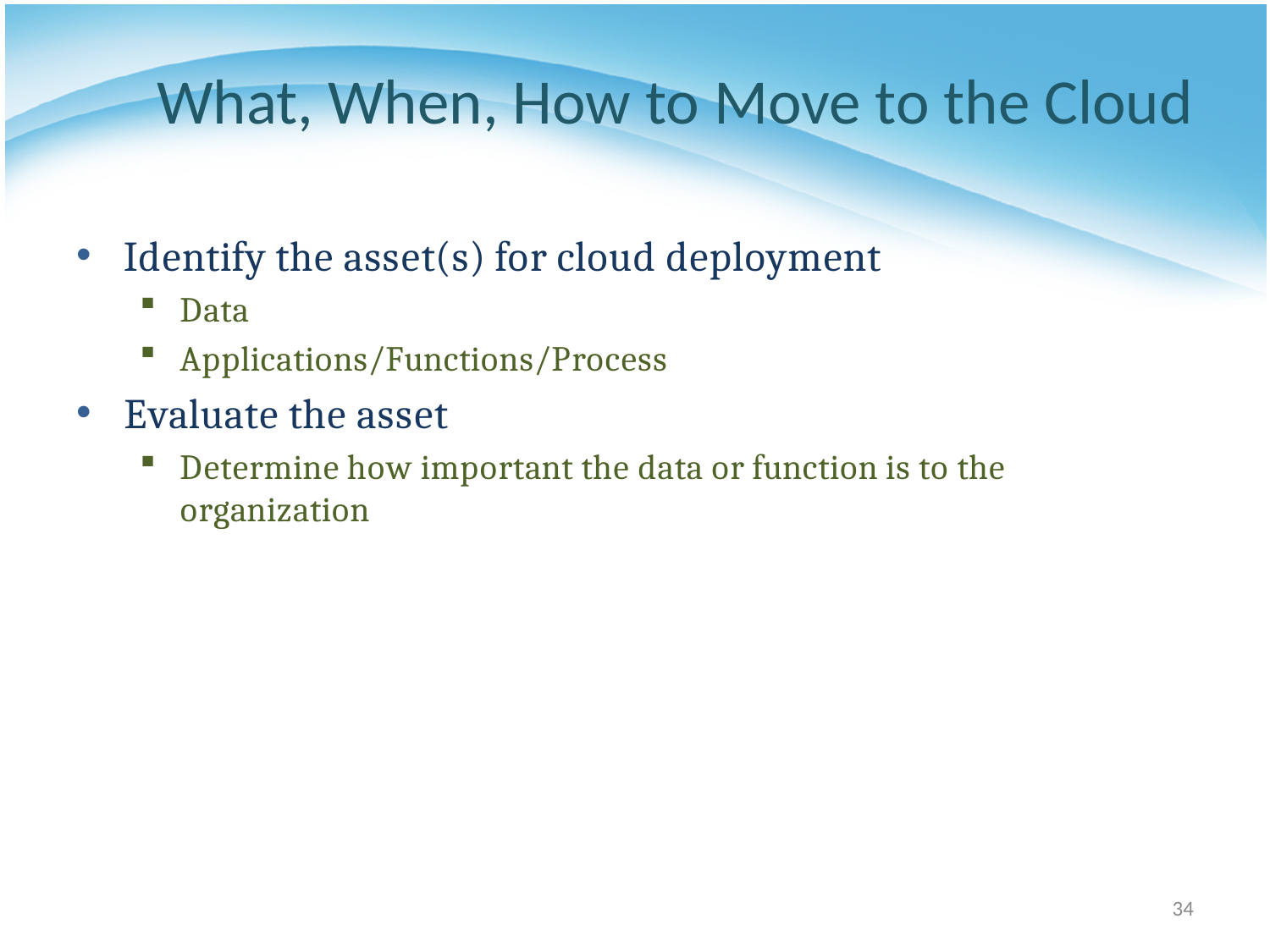

# What, When, How to Move to the Cloud
Identify the asset(s) for cloud deployment
Data
Applications/Functions/Process
Evaluate the asset
Determine how important the data or function is to the organization

34